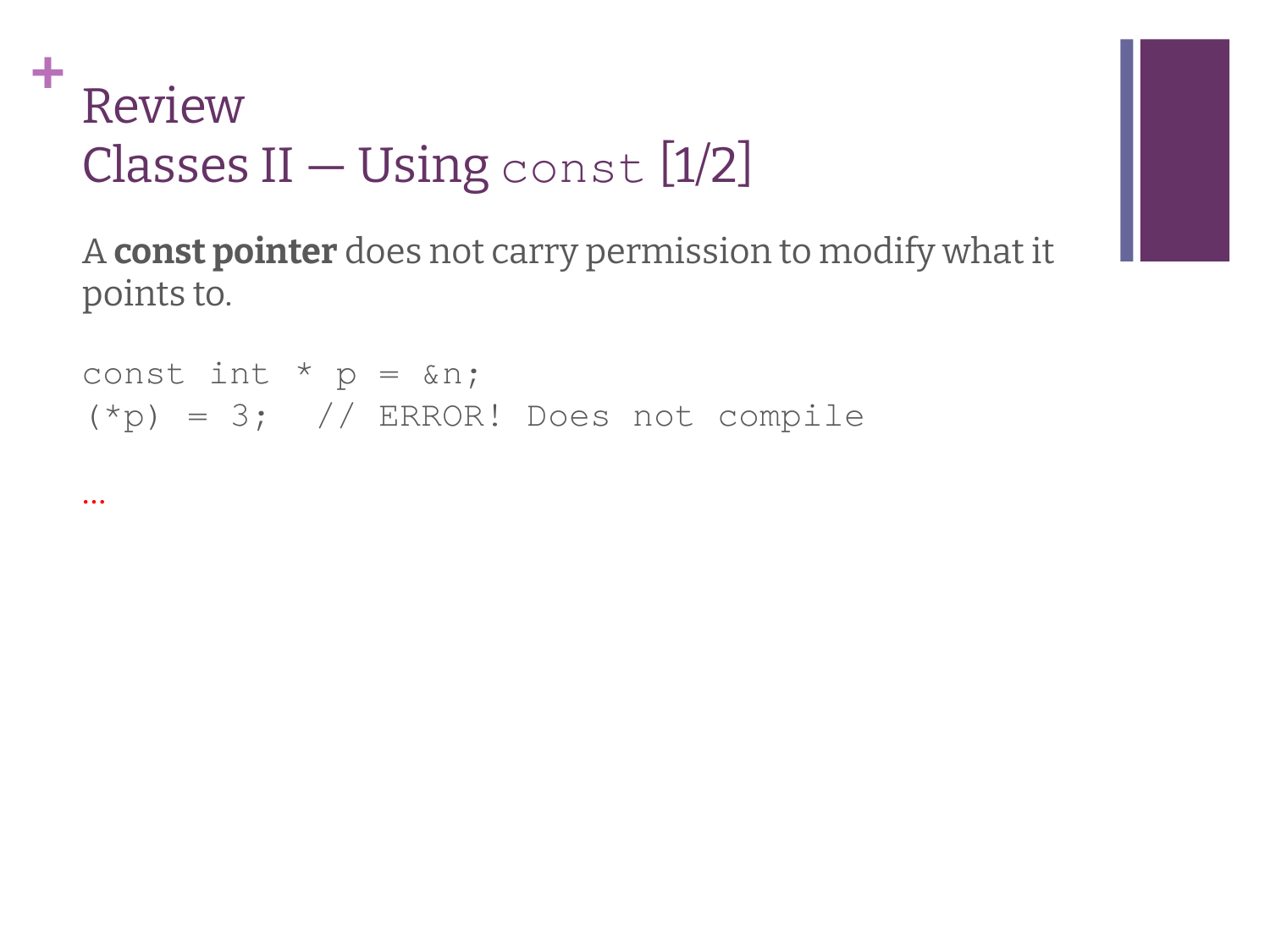

# Review Classes II — Using const [1/2]
A const pointer does not carry permission to modify what it points to.
const int * p = &n;
(*p) = 3;  // ERROR! Does not compile
…